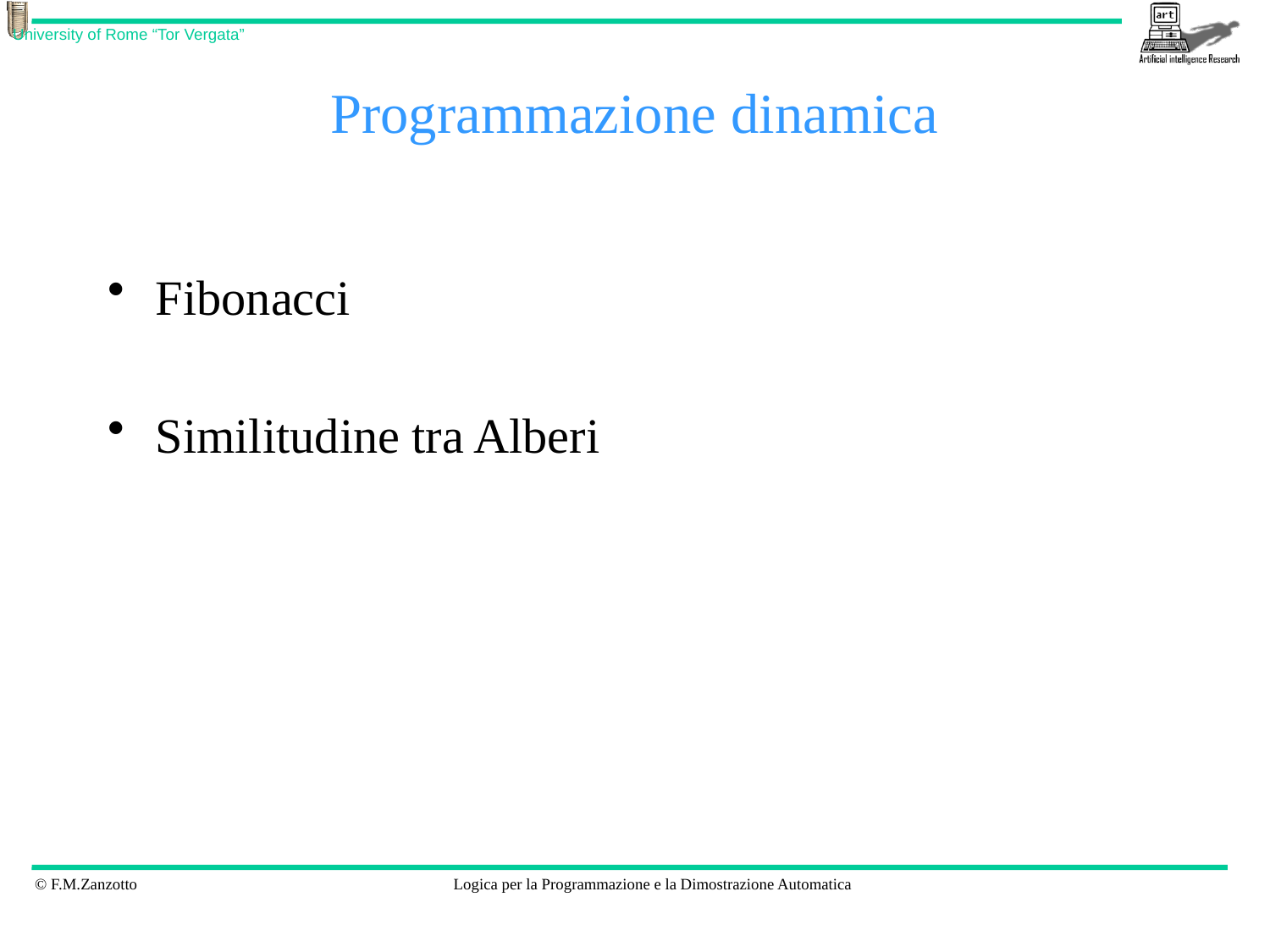

# Programmazione dinamica

Fibonacci

Similitudine tra Alberi